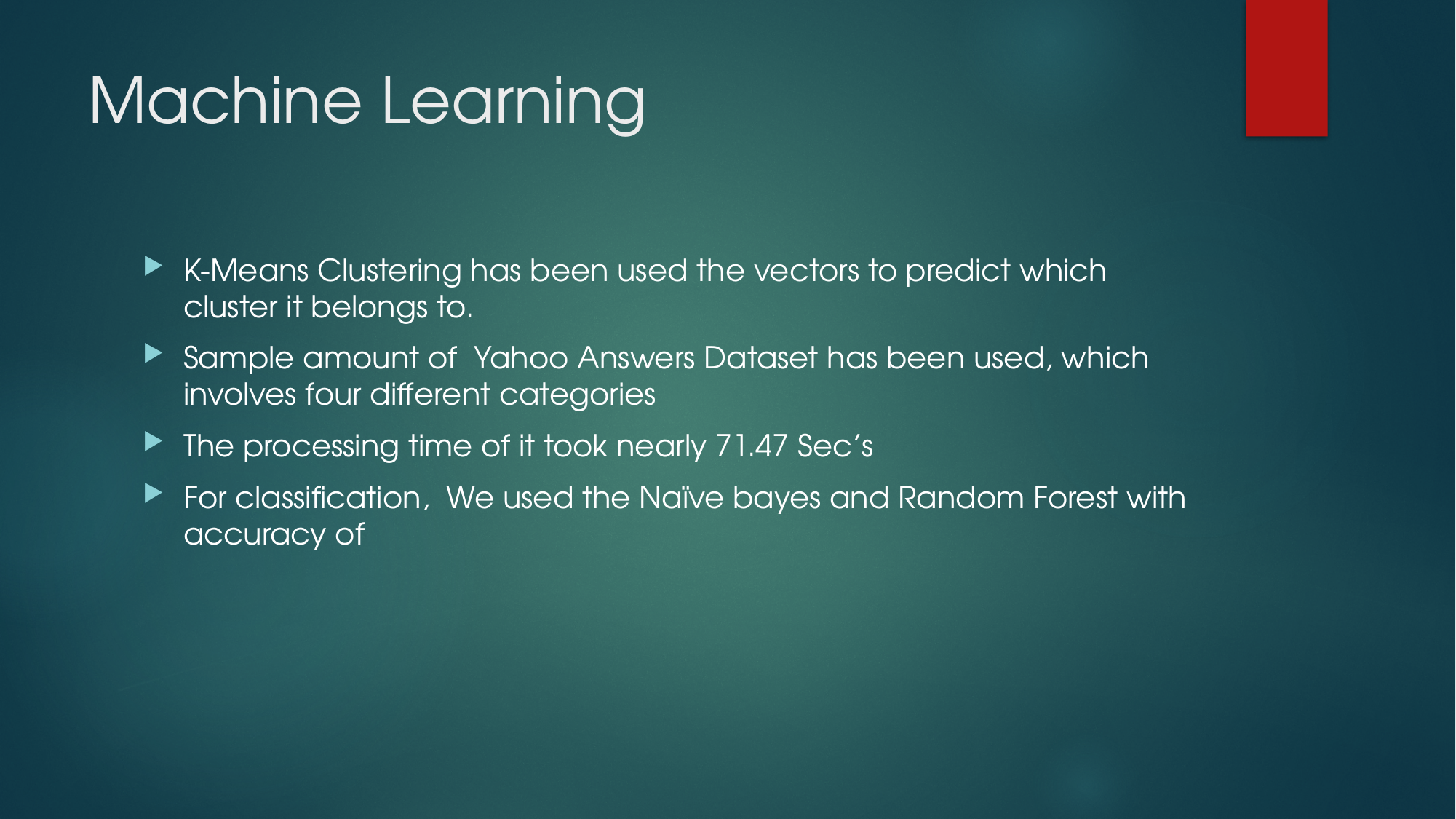

# Machine Learning
K-Means Clustering has been used the vectors to predict which cluster it belongs to.
Sample amount of  Yahoo Answers Dataset has been used, which involves four different categories
The processing time of it took nearly 71.47 Sec’s
For classification,  We used the Naïve bayes and Random Forest with accuracy of